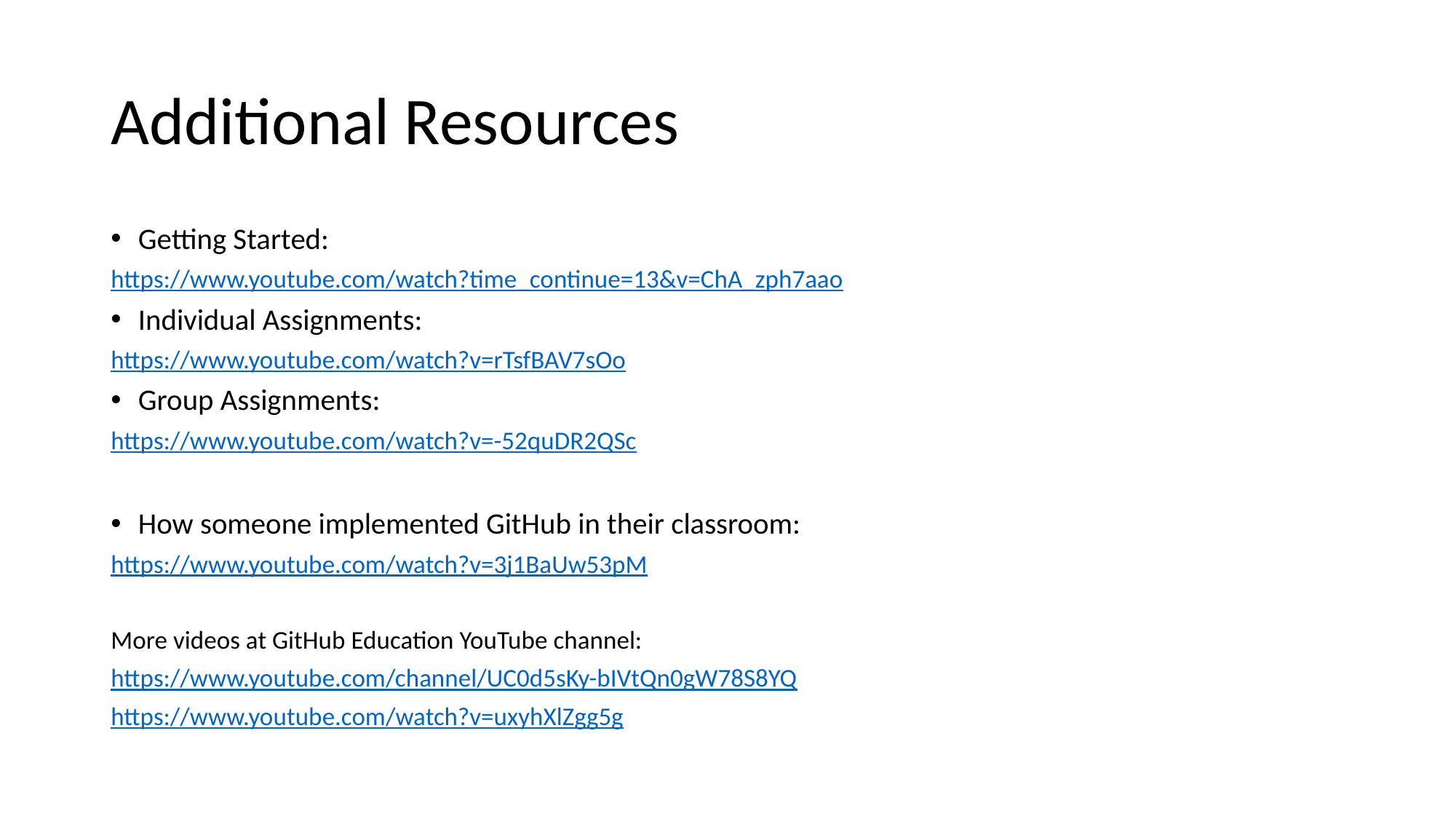

# Additional Resources
Getting Started:
https://www.youtube.com/watch?time_continue=13&v=ChA_zph7aao
Individual Assignments:
https://www.youtube.com/watch?v=rTsfBAV7sOo
Group Assignments:
https://www.youtube.com/watch?v=-52quDR2QSc

How someone implemented GitHub in their classroom:
https://www.youtube.com/watch?v=3j1BaUw53pM

More videos at GitHub Education YouTube channel:
https://www.youtube.com/channel/UC0d5sKy-bIVtQn0gW78S8YQ
https://www.youtube.com/watch?v=uxyhXlZgg5g